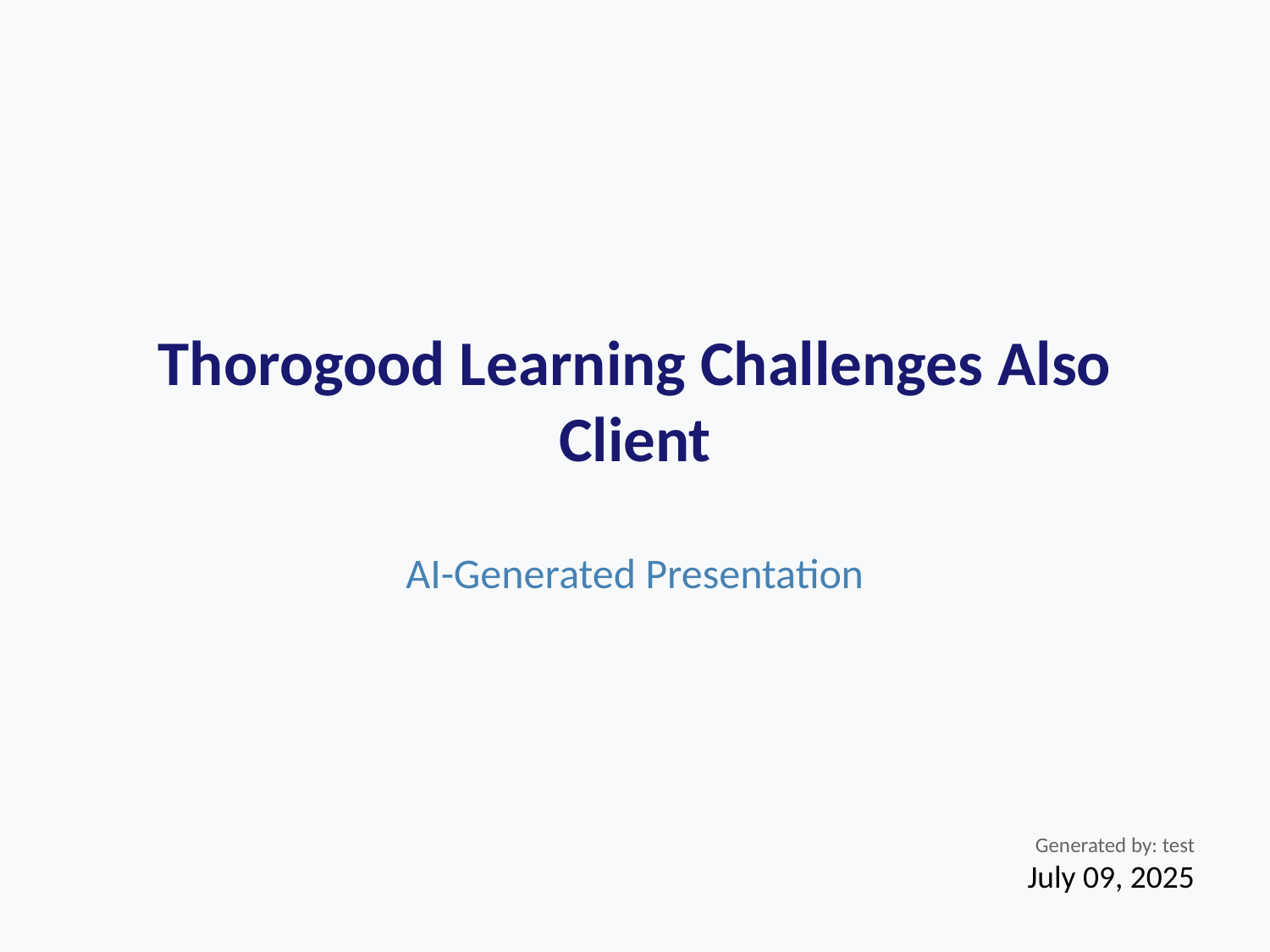

# Thorogood Learning Challenges Also Client
AI-Generated Presentation
Generated by: test
July 09, 2025